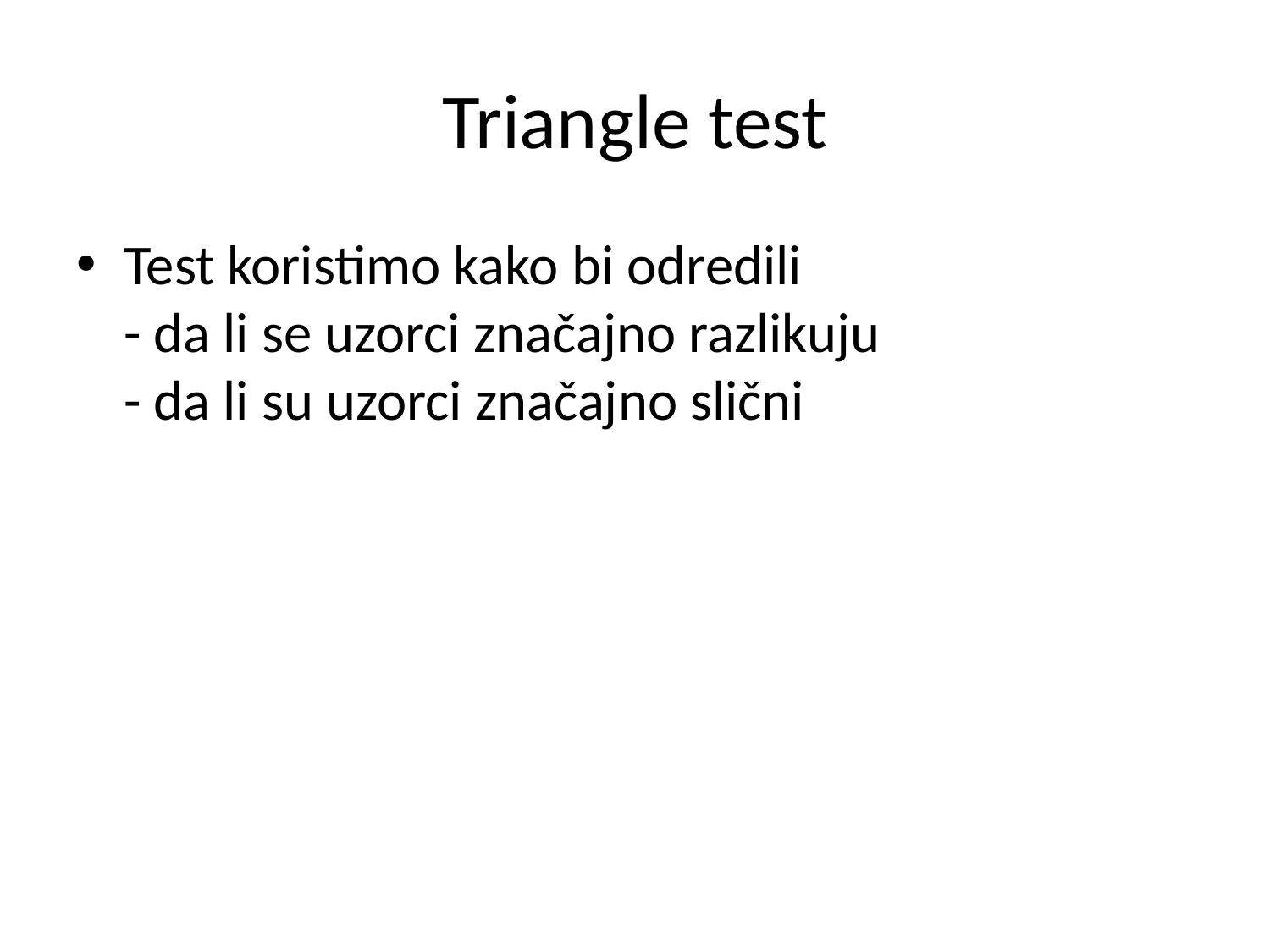

# Triangle test
Test koristimo kako bi odredili
- da li se uzorci značajno razlikuju
- da li su uzorci značajno slični